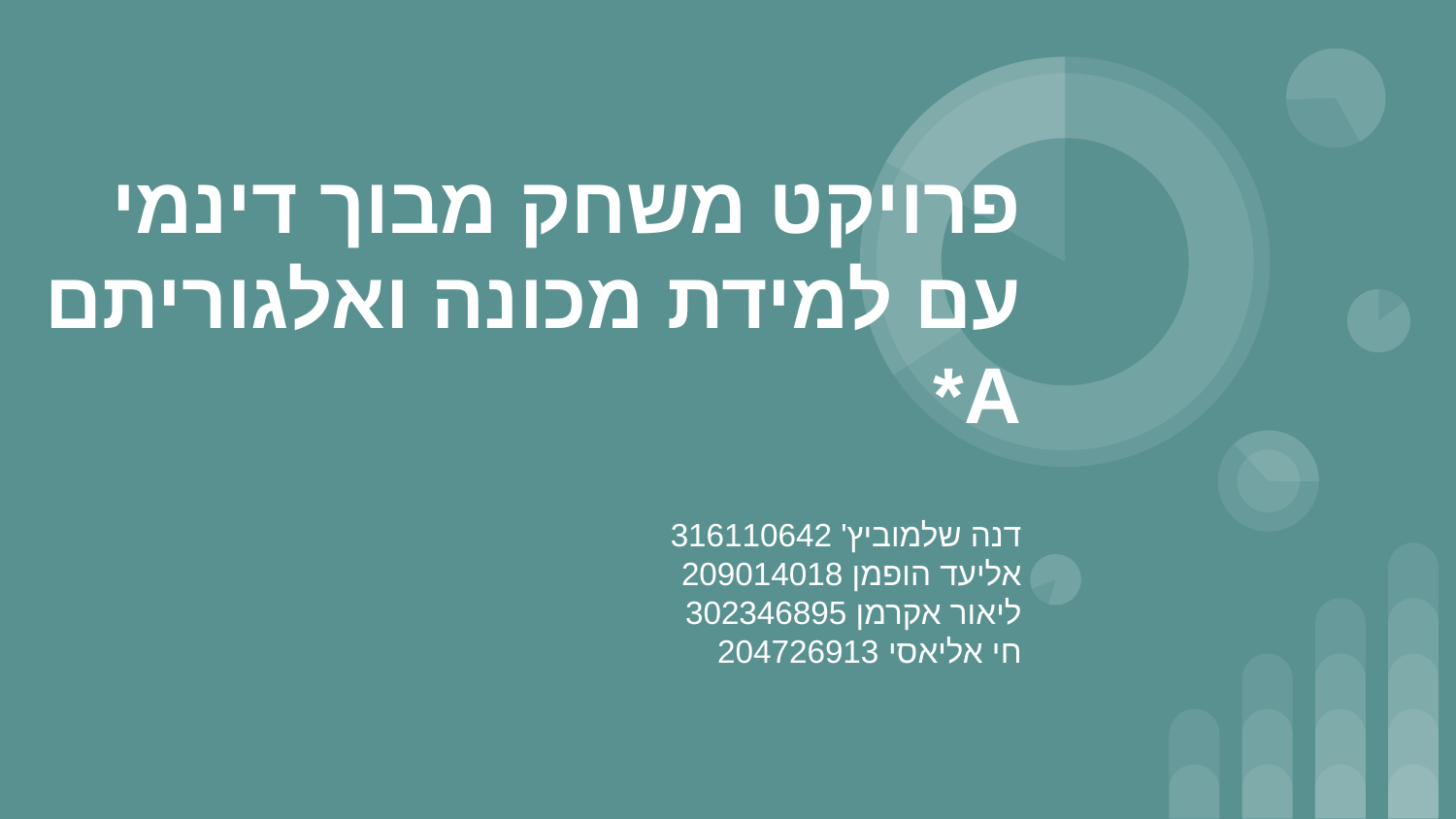

# פרויקט משחק מבוך דינמי עם למידת מכונה ואלגוריתם A*
דנה שלמוביץ' 316110642
אליעד הופמן 209014018
ליאור אקרמן 302346895
חי אליאסי 204726913